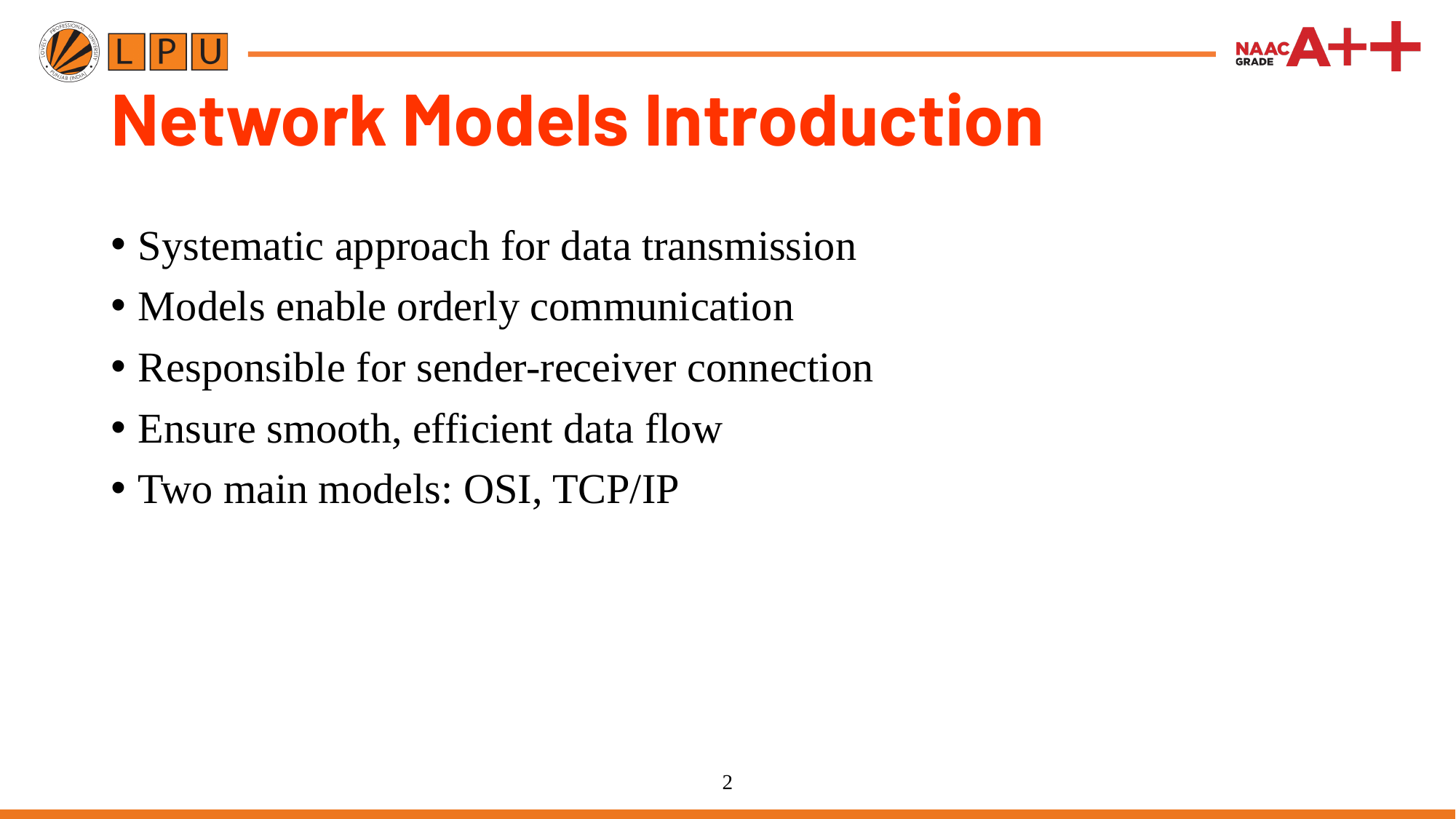

# Network Models Introduction
Systematic approach for data transmission
Models enable orderly communication
Responsible for sender-receiver connection
Ensure smooth, efficient data flow
Two main models: OSI, TCP/IP
2